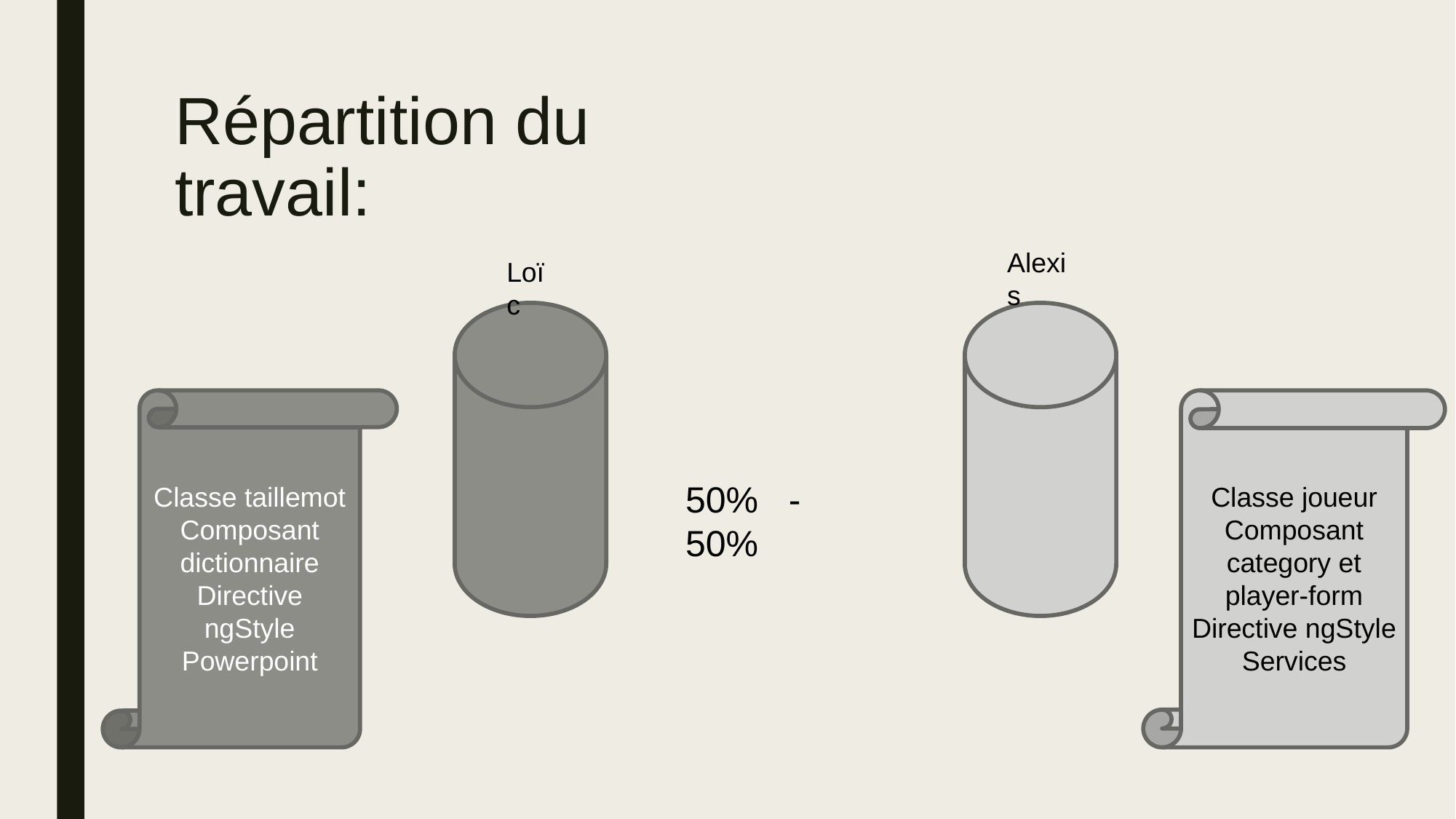

# Répartition du travail:
Alexis
Loïc

Classe taillemot
Composant dictionnaire
Directive ngStyle
Powerpoint
Classe joueur
Composant category et player-form
Directive ngStyle
Services
50%   -   50%